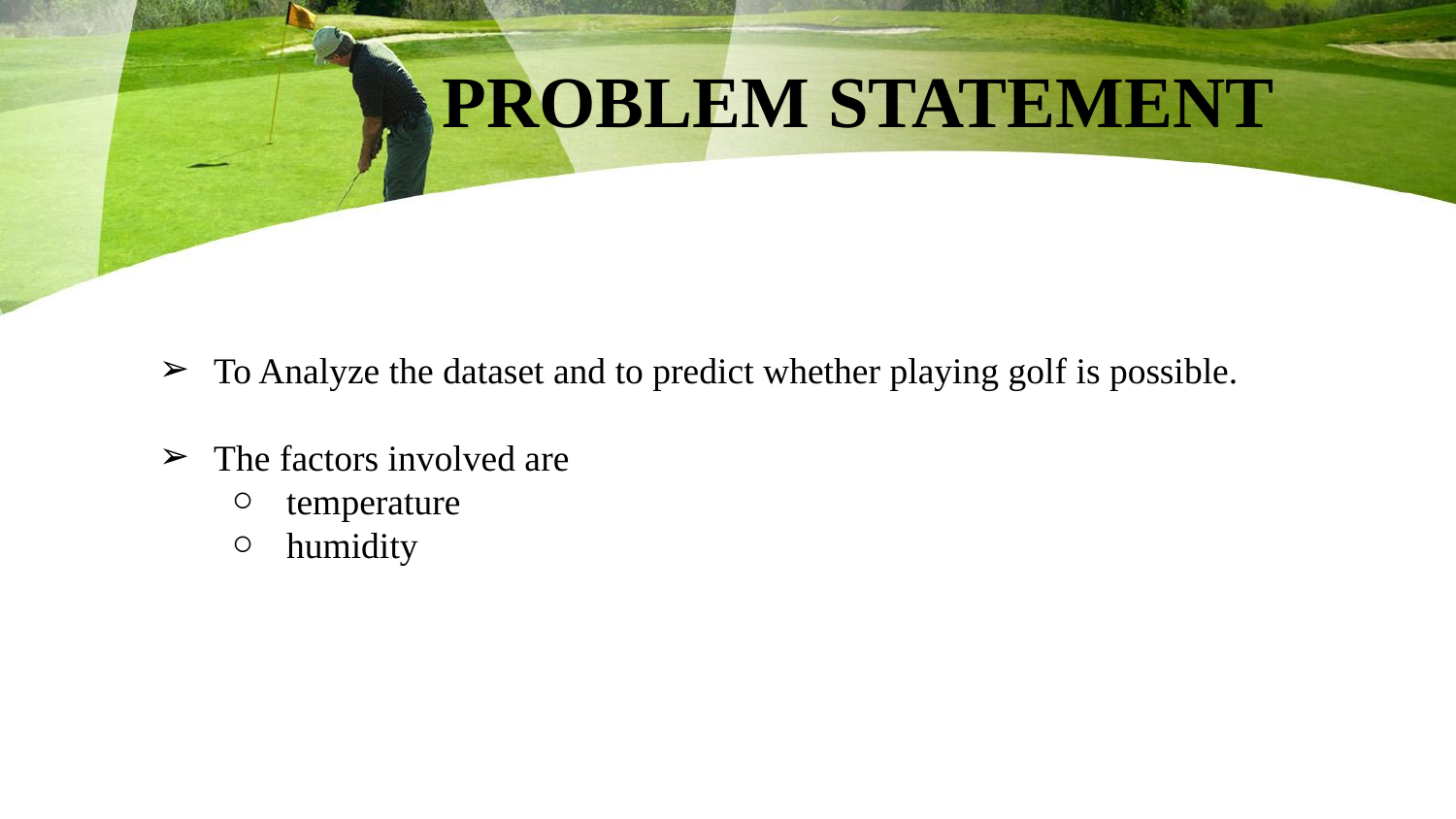

# PROBLEM STATEMENT

To Analyze the dataset and to predict whether playing golf is possible.

The factors involved are
temperature
humidity